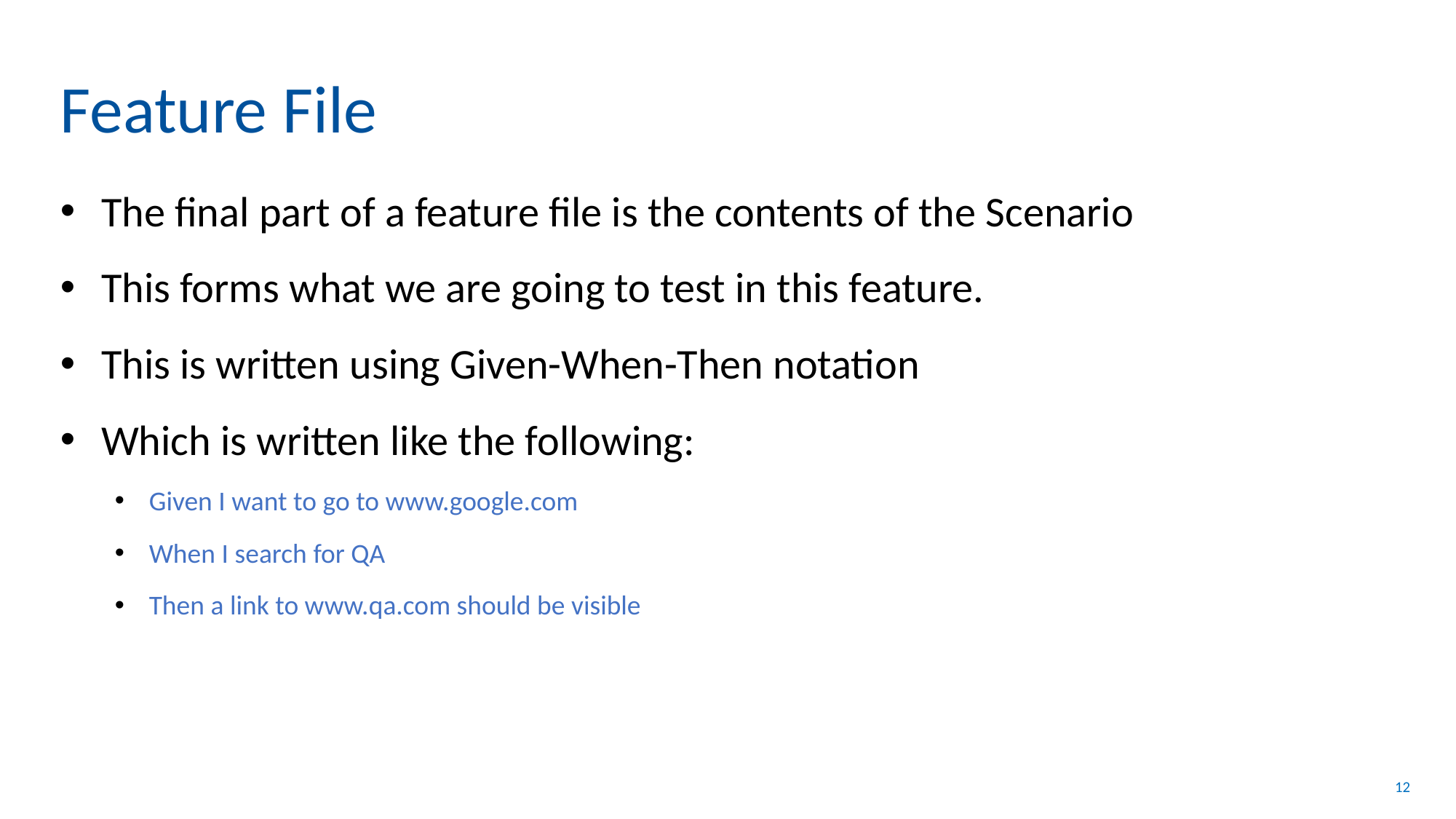

# Feature File
The final part of a feature file is the contents of the Scenario
This forms what we are going to test in this feature.
This is written using Given-When-Then notation
Which is written like the following:
Given I want to go to www.google.com
When I search for QA
Then a link to www.qa.com should be visible